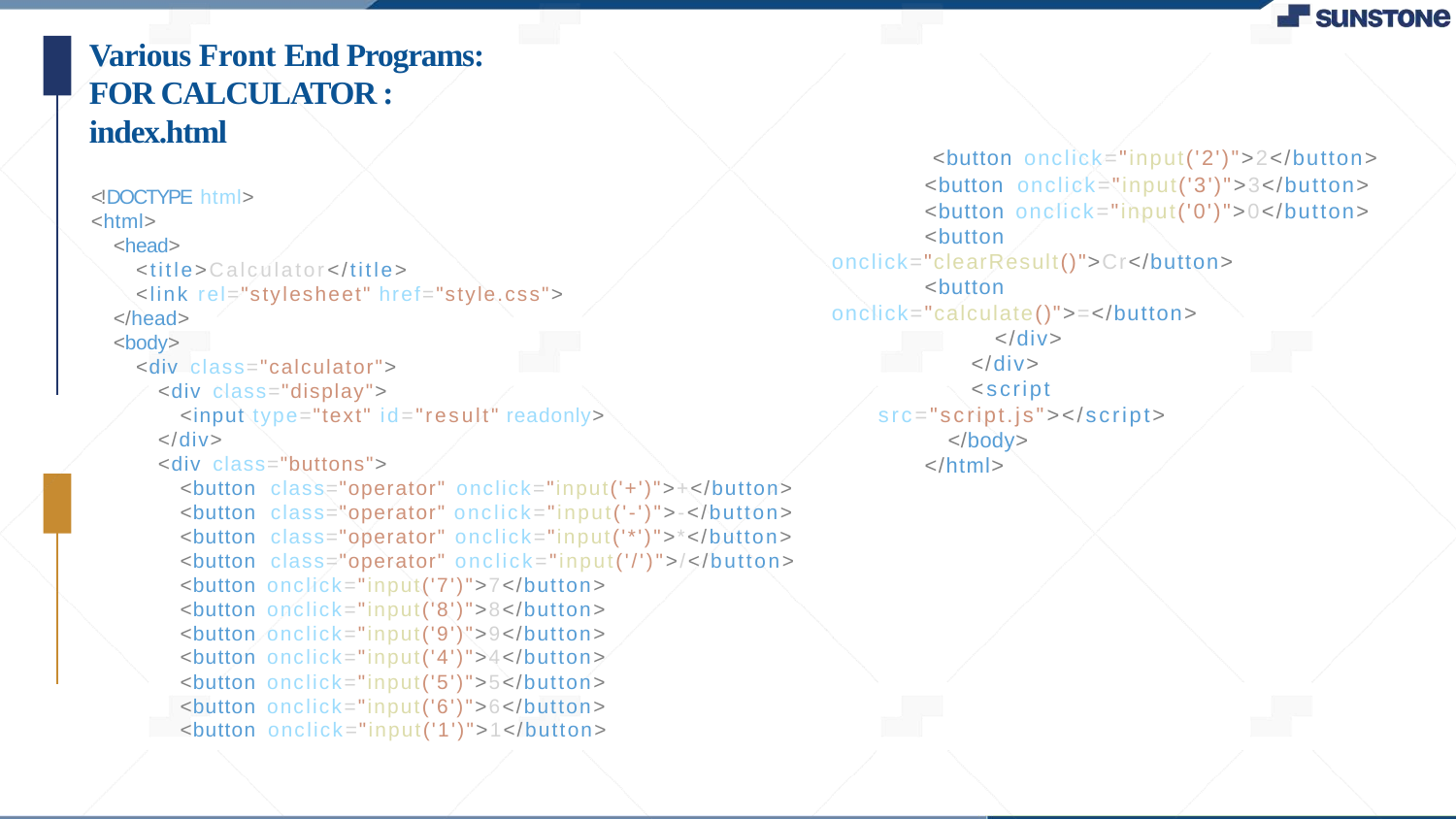

# Various Front End Programs: FOR CALCULATOR : index.html
<button onclick="input('2')">2</button>
<button onclick="input('3')">3</button>
<button onclick="input('0')">0</button>
<button  onclick="clearResult()">Cr</button>
<button  onclick="calculate()">=</button>
</div>
</div>
<script src="script.js"></script>
</body>
</html>
<!DOCTYPE html>
<html>
<head>
<title>Calculator</title>
<link rel="stylesheet" href="style.css">
</head>
<body>
<div class="calculator">
<div class="display">
<input type="text" id="result" readonly>
</div>
<div class="buttons">
<button  class="operator" onclick="input('+')">+</button>
<button  class="operator" onclick="input('-')">-</button>
<button  class="operator" onclick="input('*')">*</button>
<button  class="operator" onclick="input('/')">/</button>
<button onclick="input('7')">7</button>
<button onclick="input('8')">8</button>
<button onclick="input('9')">9</button>
<button onclick="input('4')">4</button>
<button onclick="input('5')">5</button>
<button onclick="input('6')">6</button>
<button onclick="input('1')">1</button>